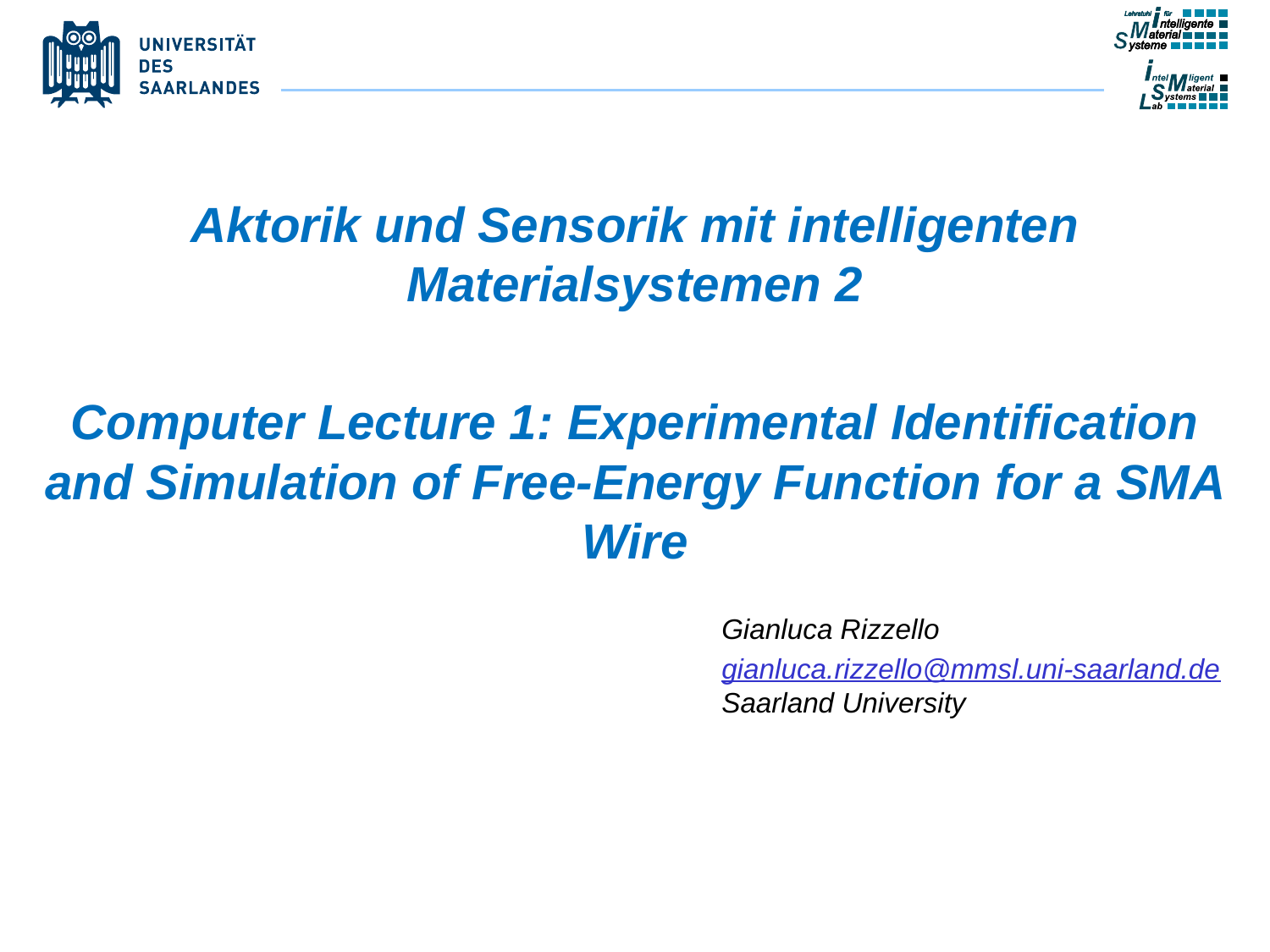

Aktorik und Sensorik mit intelligenten Materialsystemen 2

Computer Lecture 1: Experimental Identification and Simulation of Free-Energy Function for a SMA Wire
Gianluca Rizzello
gianluca.rizzello@mmsl.uni-saarland.de
Saarland University